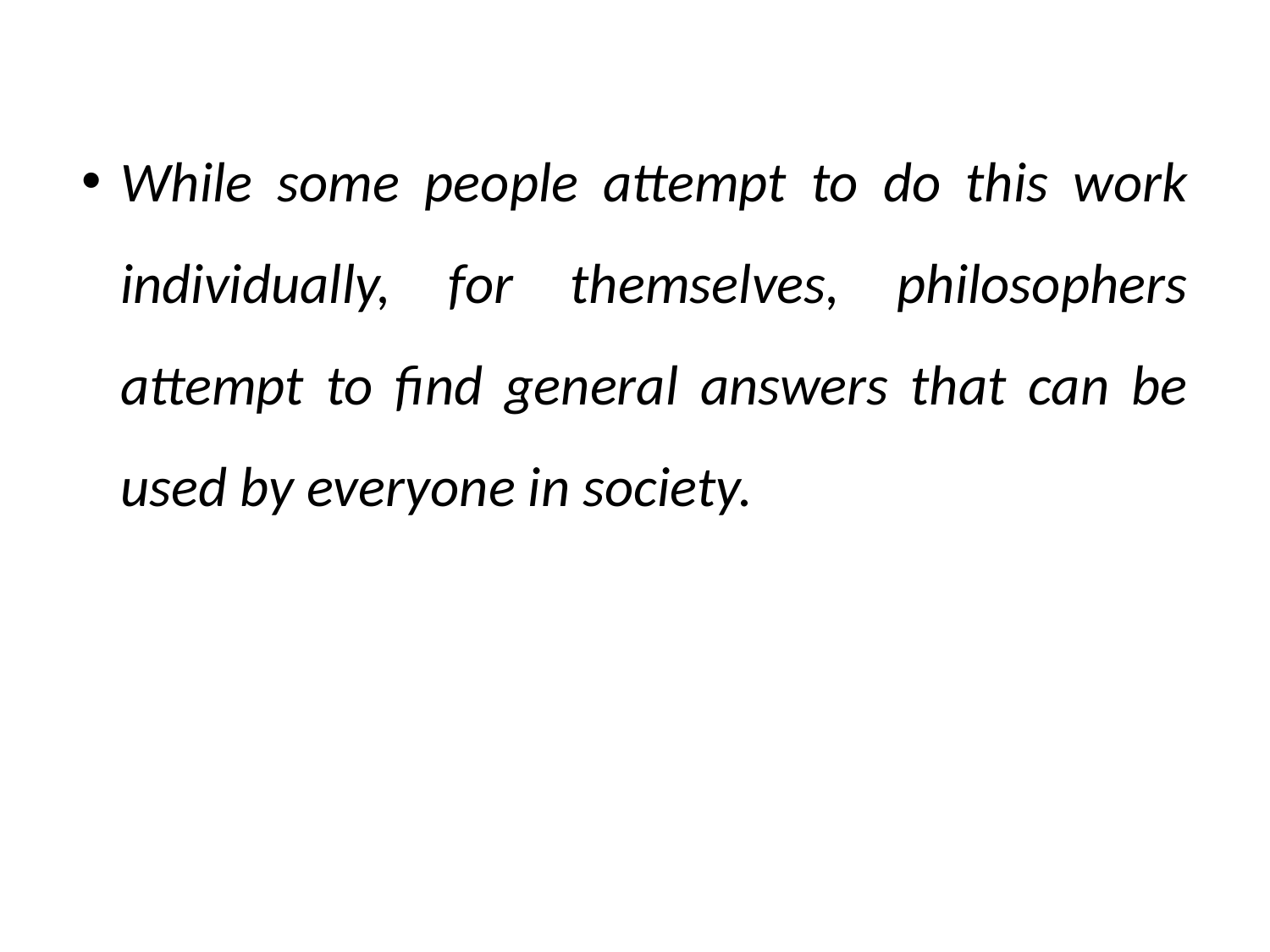

While some people attempt to do this work individually, for themselves, philosophers attempt to find general answers that can be used by everyone in society.